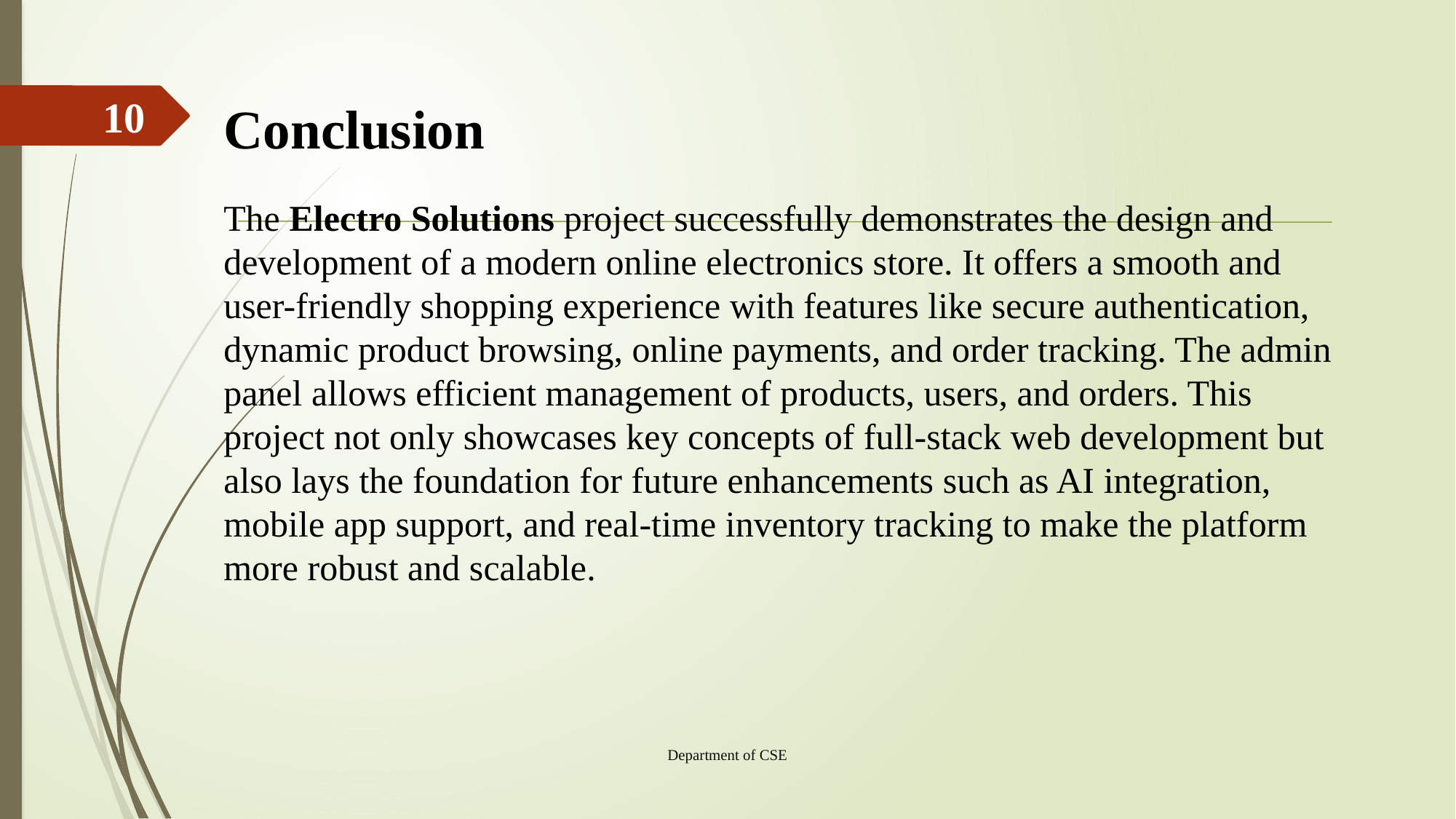

# Conclusion
10
The Electro Solutions project successfully demonstrates the design and development of a modern online electronics store. It offers a smooth and user-friendly shopping experience with features like secure authentication, dynamic product browsing, online payments, and order tracking. The admin panel allows efficient management of products, users, and orders. This project not only showcases key concepts of full-stack web development but also lays the foundation for future enhancements such as AI integration, mobile app support, and real-time inventory tracking to make the platform more robust and scalable.
Department of CSE